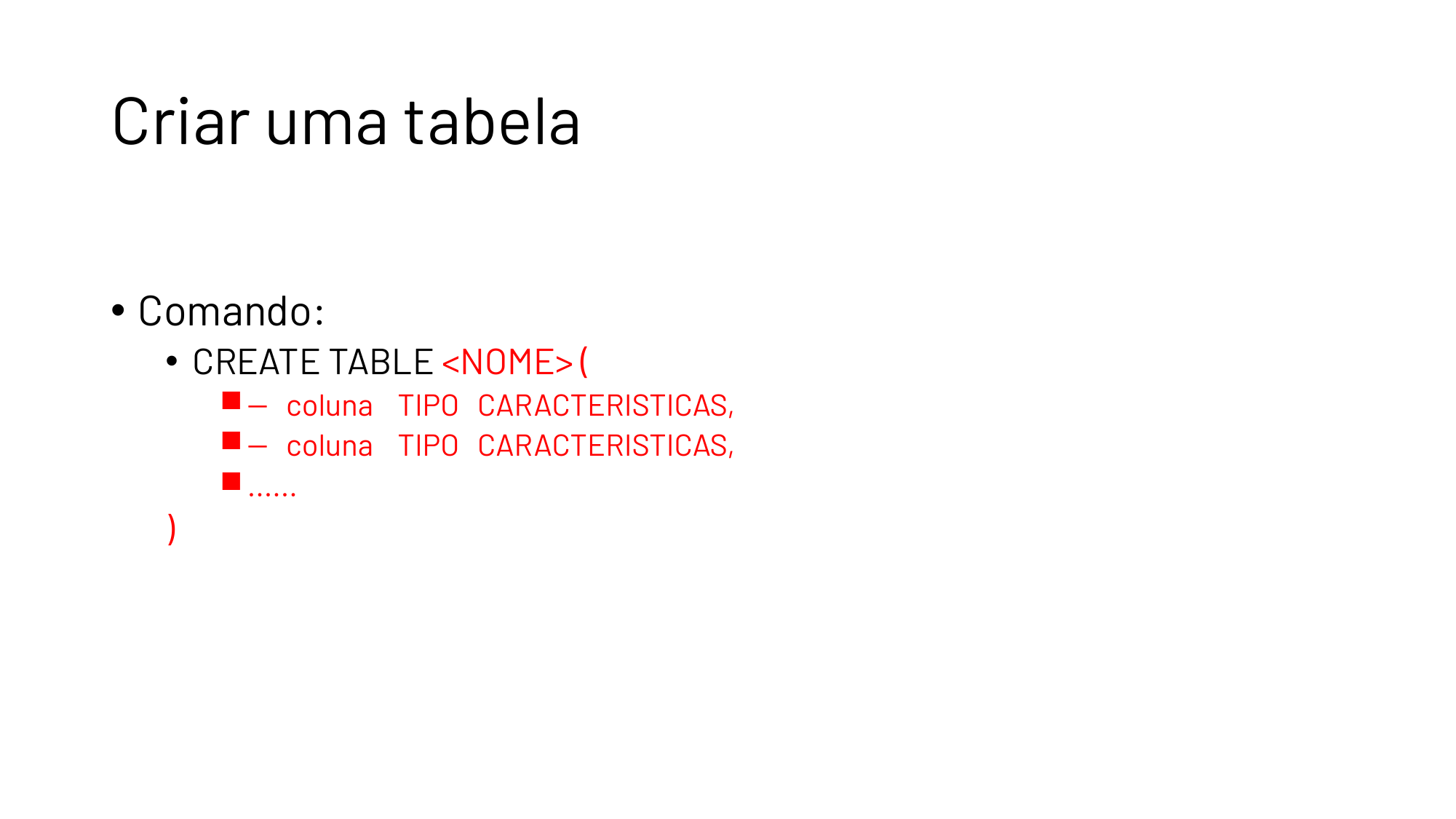

# Criar uma tabela

Comando:
CREATE TABLE <NOME> (
--   coluna    TIPO   CARACTERISTICAS,
--   coluna    TIPO   CARACTERISTICAS,
......
)